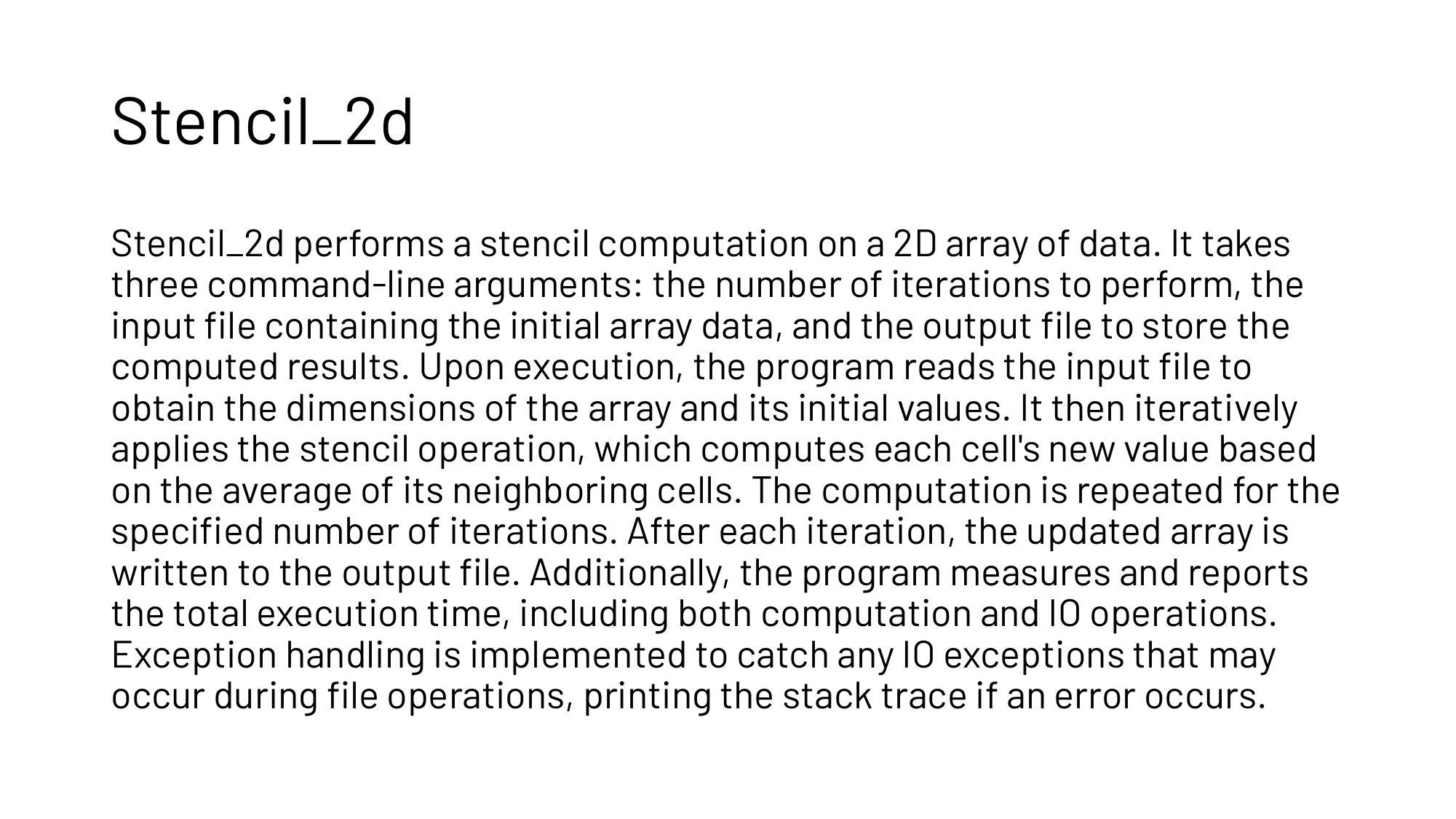

# Stencil_2d
Stencil_2d performs a stencil computation on a 2D array of data. It takes three command-line arguments: the number of iterations to perform, the input file containing the initial array data, and the output file to store the computed results. Upon execution, the program reads the input file to obtain the dimensions of the array and its initial values. It then iteratively applies the stencil operation, which computes each cell's new value based on the average of its neighboring cells. The computation is repeated for the specified number of iterations. After each iteration, the updated array is written to the output file. Additionally, the program measures and reports the total execution time, including both computation and IO operations. Exception handling is implemented to catch any IO exceptions that may occur during file operations, printing the stack trace if an error occurs.